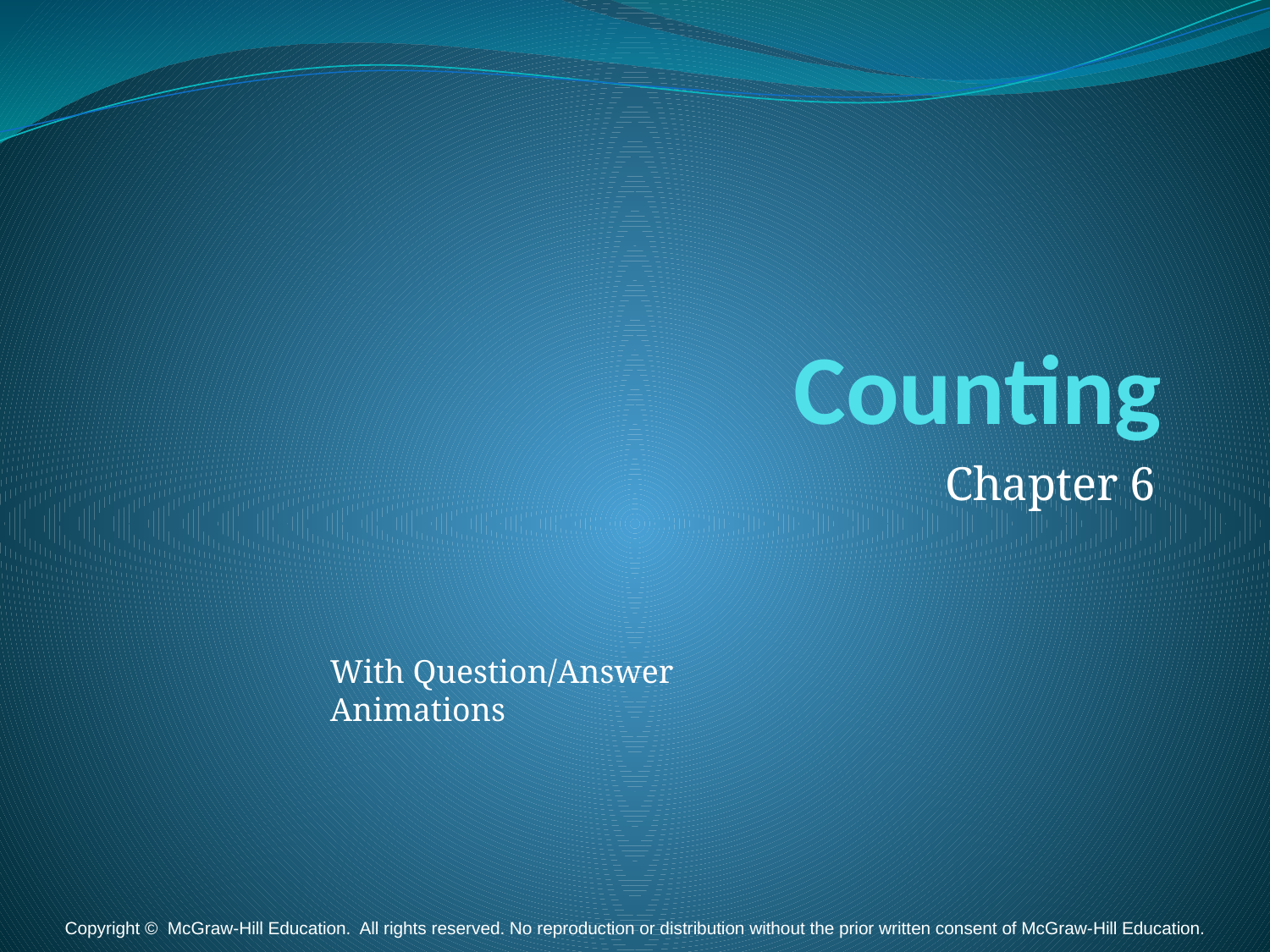

# Counting
Chapter 6
With Question/Answer Animations
Copyright ©  McGraw-Hill Education.  All rights reserved. No reproduction or distribution without the prior written consent of McGraw-Hill Education.